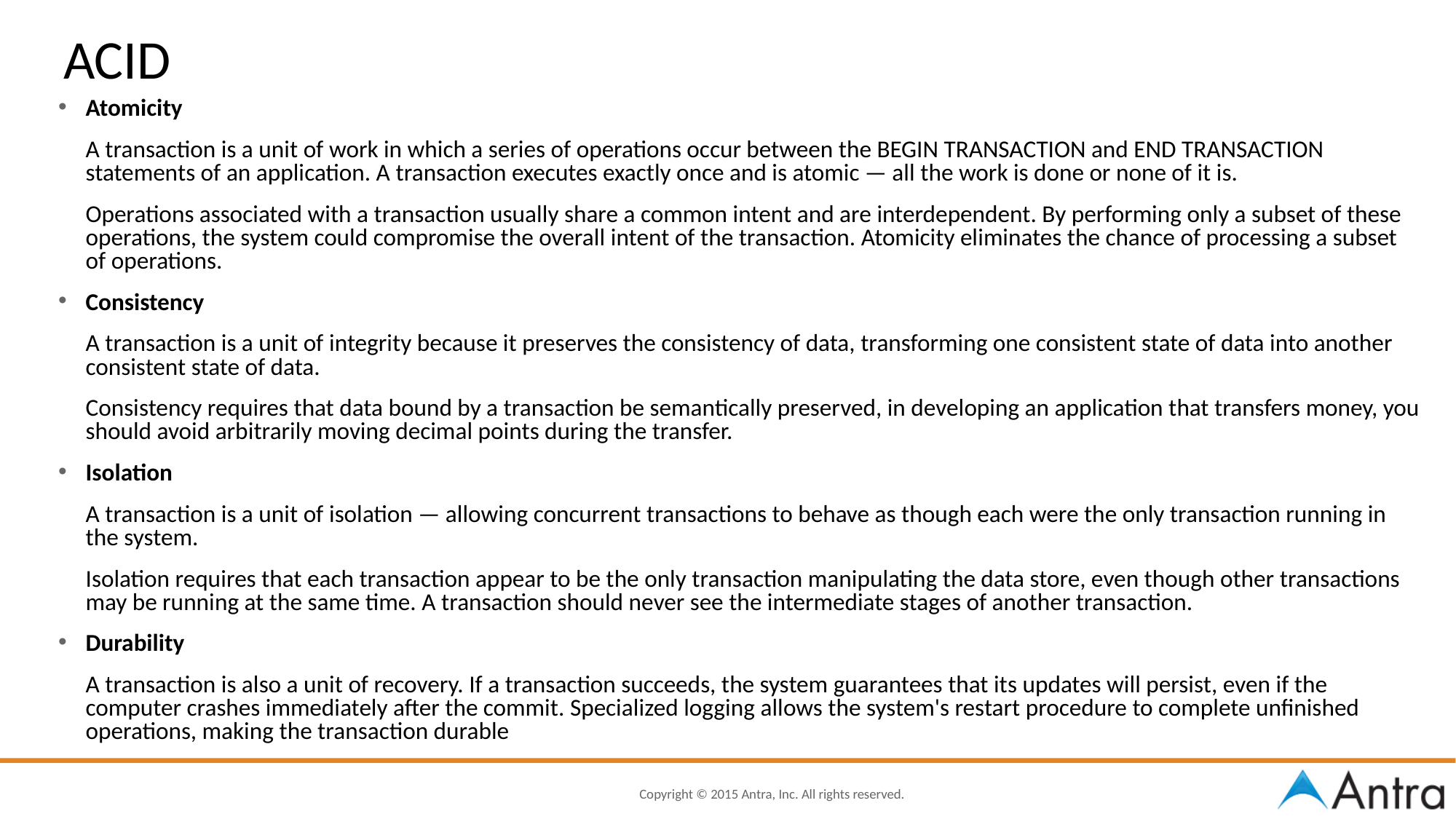

# ACID
Atomicity
	A transaction is a unit of work in which a series of operations occur between the BEGIN TRANSACTION and END TRANSACTION statements of an application. A transaction executes exactly once and is atomic — all the work is done or none of it is.
	Operations associated with a transaction usually share a common intent and are interdependent. By performing only a subset of these operations, the system could compromise the overall intent of the transaction. Atomicity eliminates the chance of processing a subset of operations.
Consistency
	A transaction is a unit of integrity because it preserves the consistency of data, transforming one consistent state of data into another consistent state of data.
	Consistency requires that data bound by a transaction be semantically preserved, in developing an application that transfers money, you should avoid arbitrarily moving decimal points during the transfer.
Isolation
	A transaction is a unit of isolation — allowing concurrent transactions to behave as though each were the only transaction running in the system.
	Isolation requires that each transaction appear to be the only transaction manipulating the data store, even though other transactions may be running at the same time. A transaction should never see the intermediate stages of another transaction.
Durability
	A transaction is also a unit of recovery. If a transaction succeeds, the system guarantees that its updates will persist, even if the computer crashes immediately after the commit. Specialized logging allows the system's restart procedure to complete unfinished operations, making the transaction durable